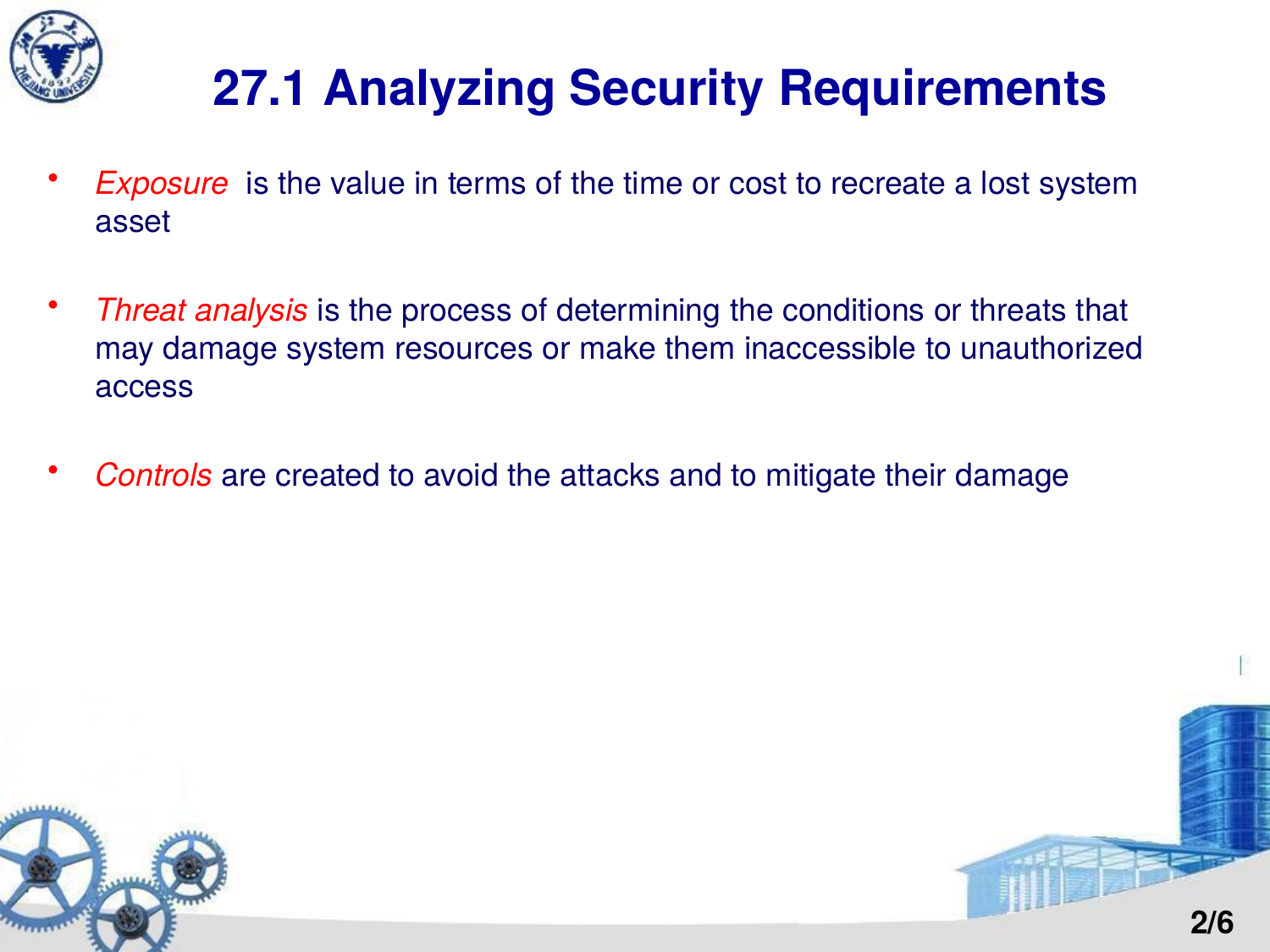

# 27.1 Analyzing Security Requirements
Exposure  is the value in terms of the time or cost to recreate a lost system asset

Threat analysis is the process of determining the conditions or threats that may damage system resources or make them inaccessible to unauthorized access

Controls are created to avoid the attacks and to mitigate their damage
2/6